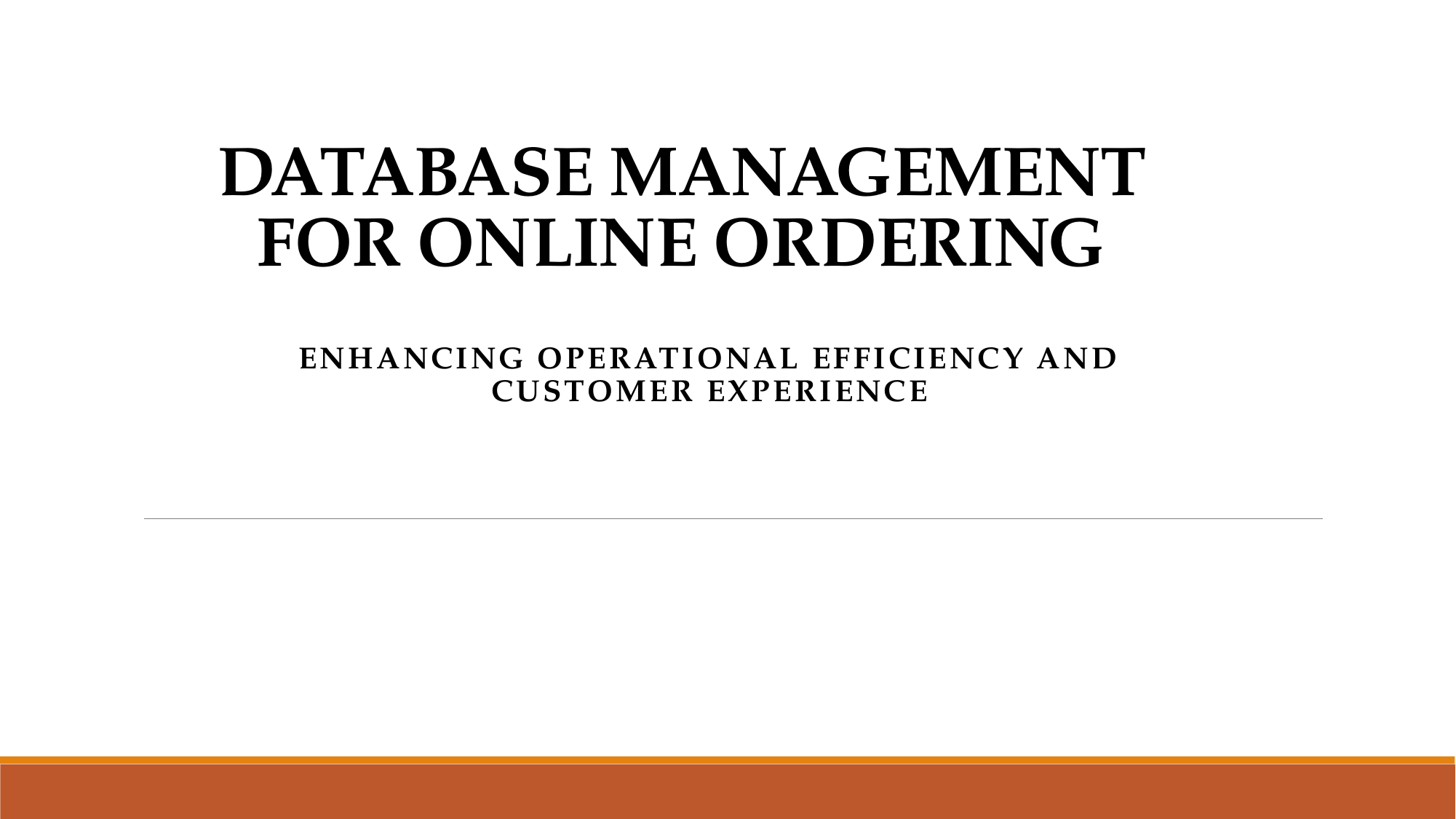

# DATABASE MANAGEMENT FOR ONLINE ORDERING
Enhancing Operational Efficiency and Customer Experience